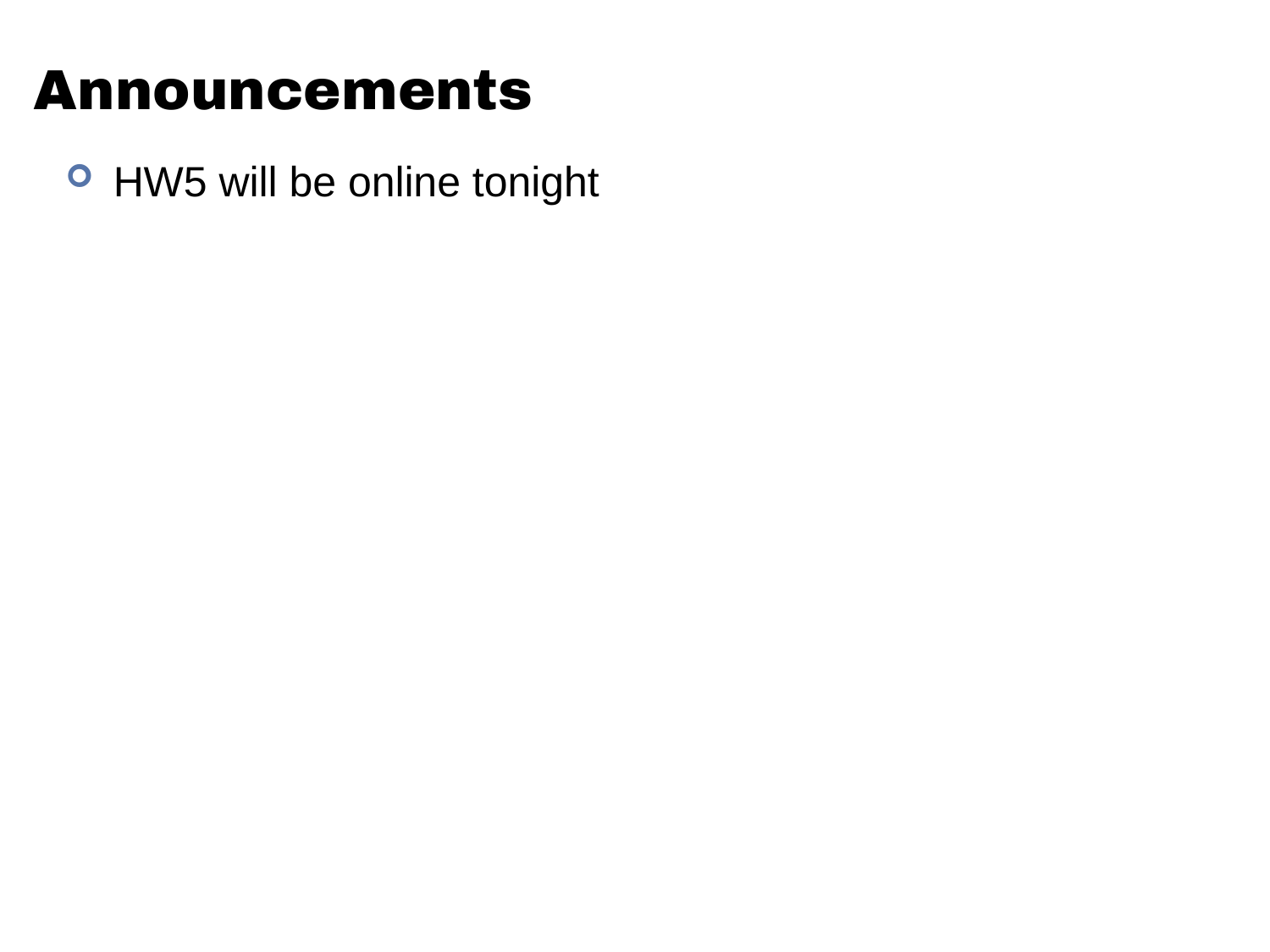

# Announcements
HW5 will be online tonight